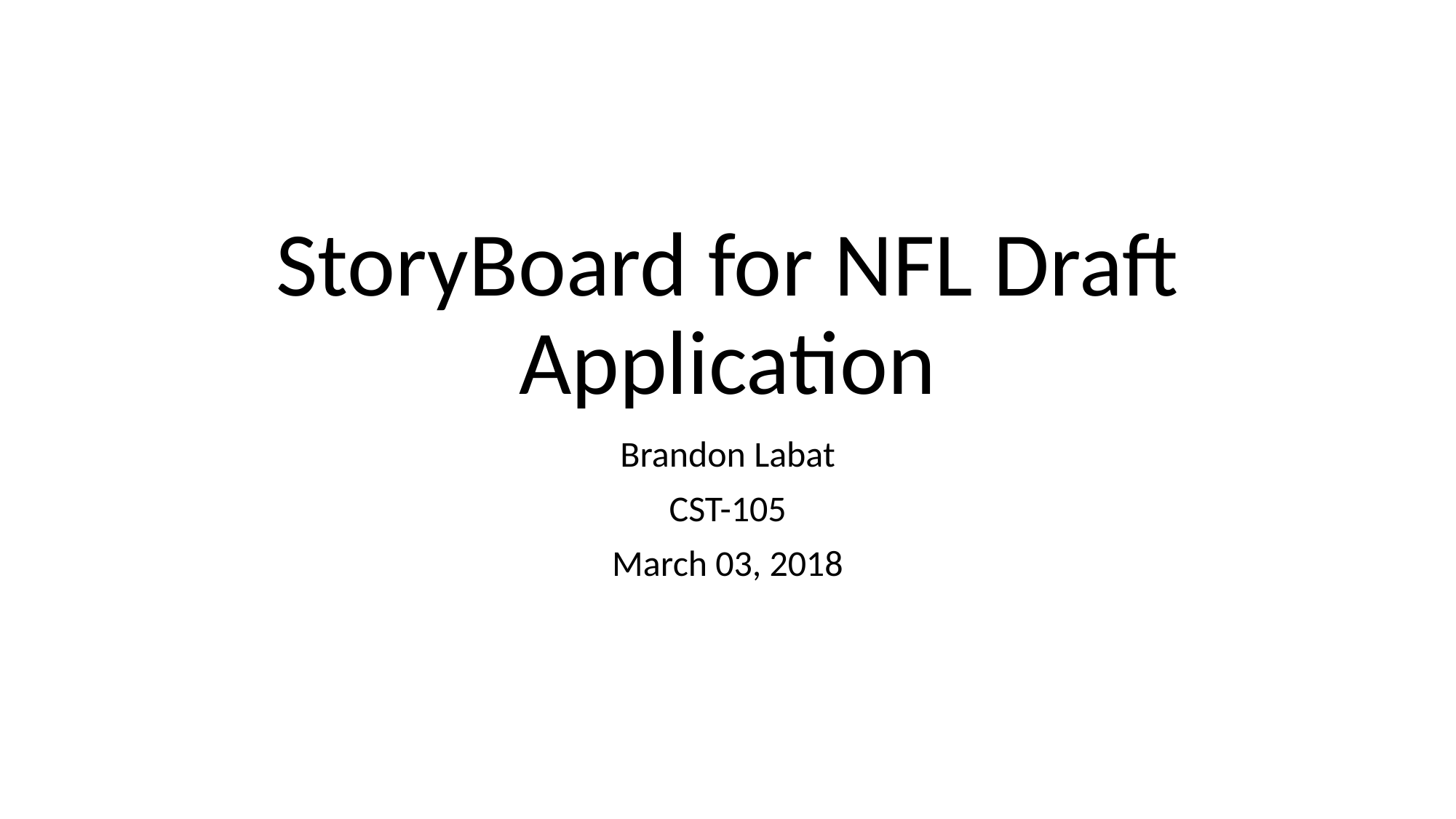

# StoryBoard for NFL Draft Application
Brandon Labat
CST-105
March 03, 2018